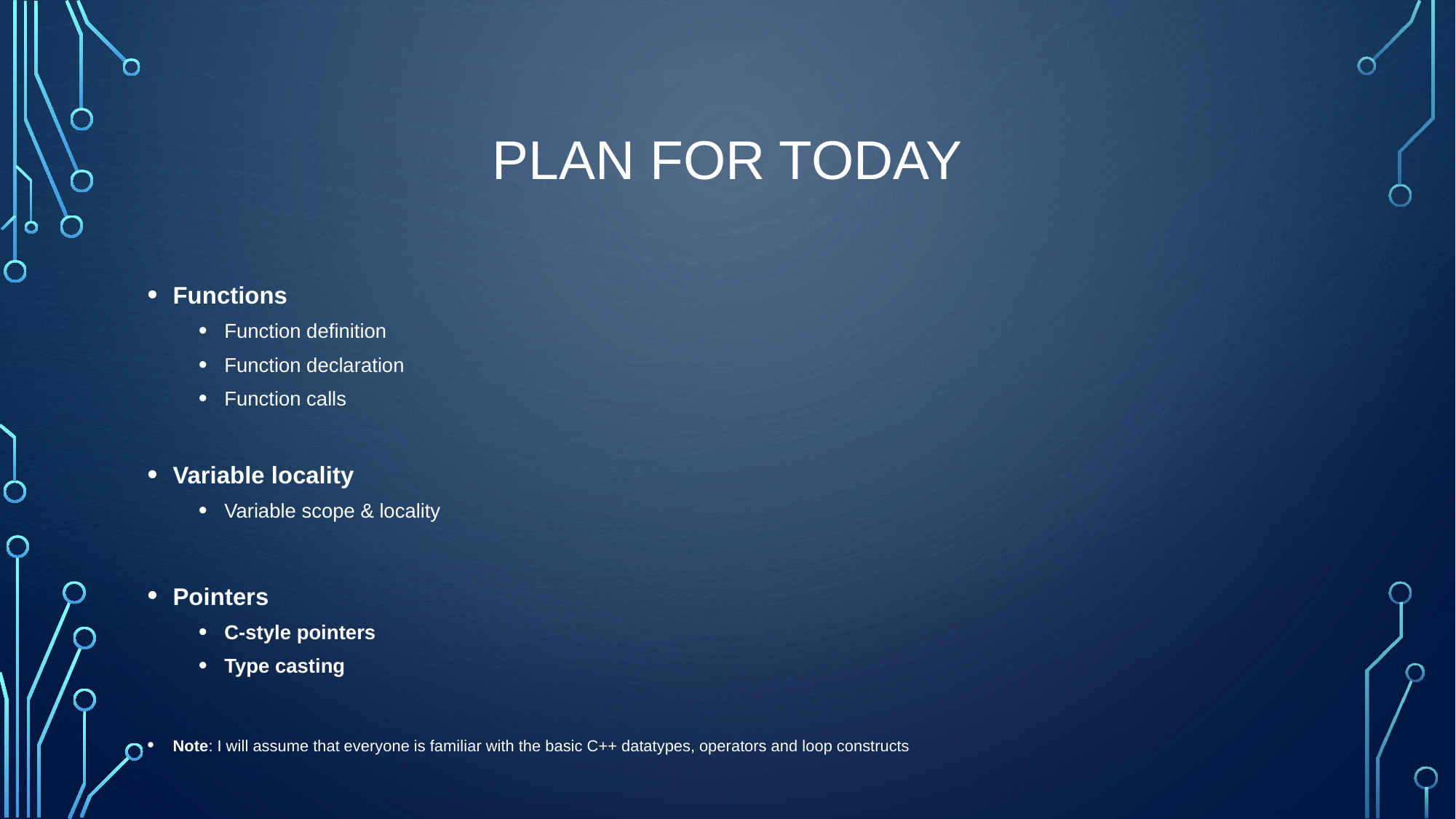

# Plan for today
Functions
Function definition
Function declaration
Function calls

Variable locality
Variable scope & locality

Pointers
C-style pointers
Type casting

Note: I will assume that everyone is familiar with the basic C++ datatypes, operators and loop constructs